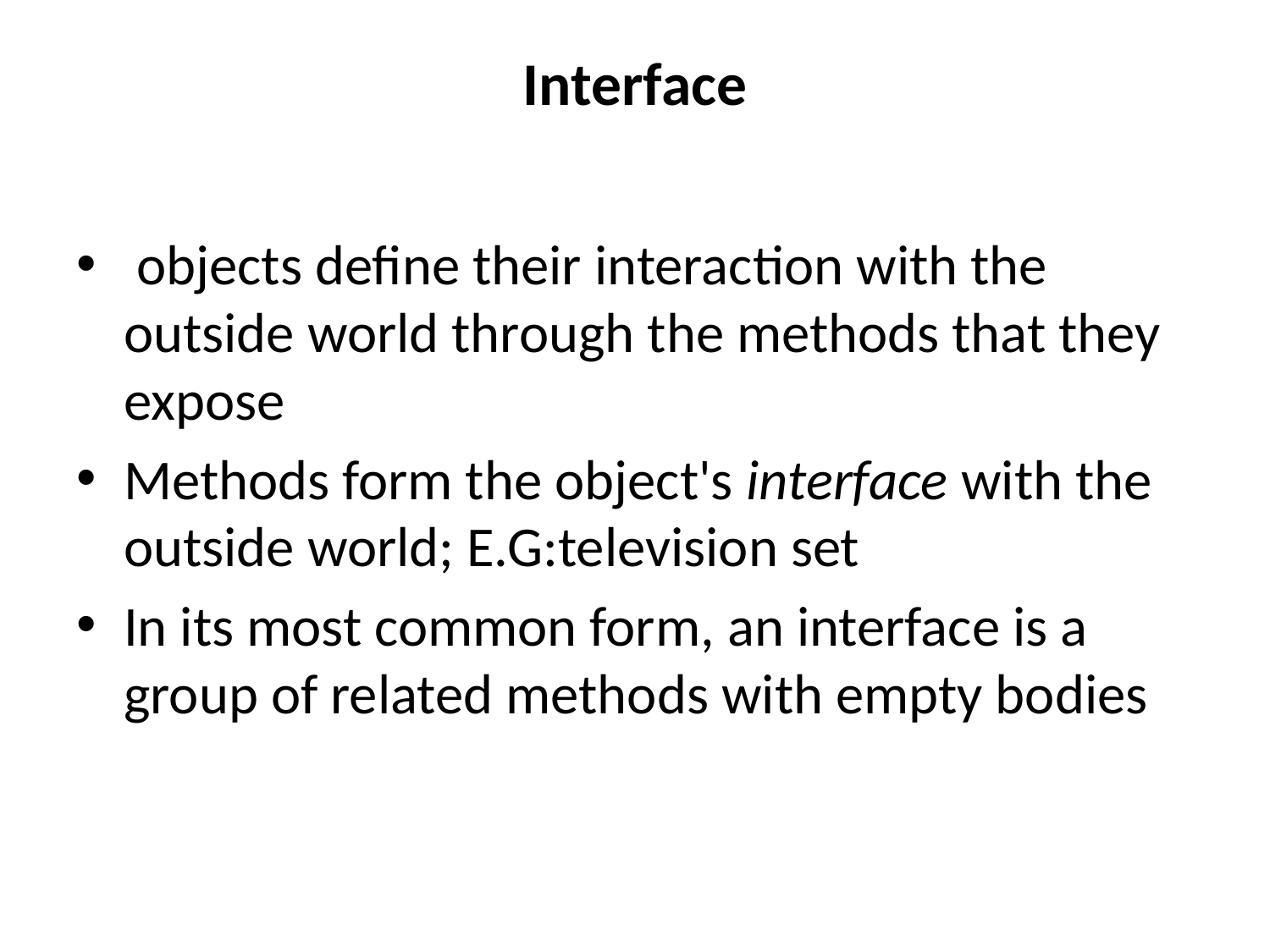

# Interface
 objects define their interaction with the outside world through the methods that they expose
Methods form the object's interface with the outside world; E.G:television set
In its most common form, an interface is a group of related methods with empty bodies